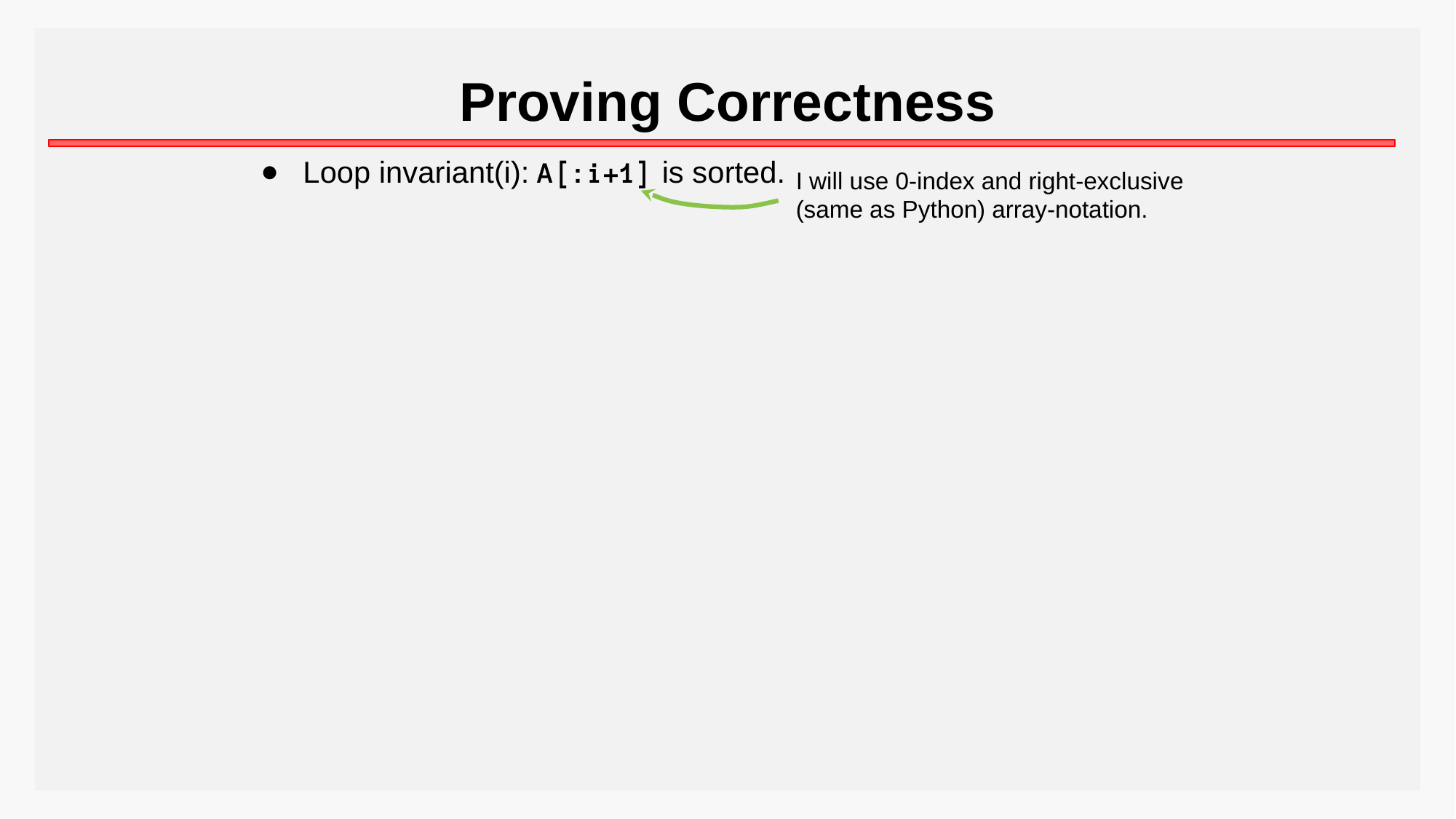

Proving Correctness
Loop invariant(i): A[:i+1] is sorted.
I will use 0-index and right-exclusive (same as Python) array-notation.